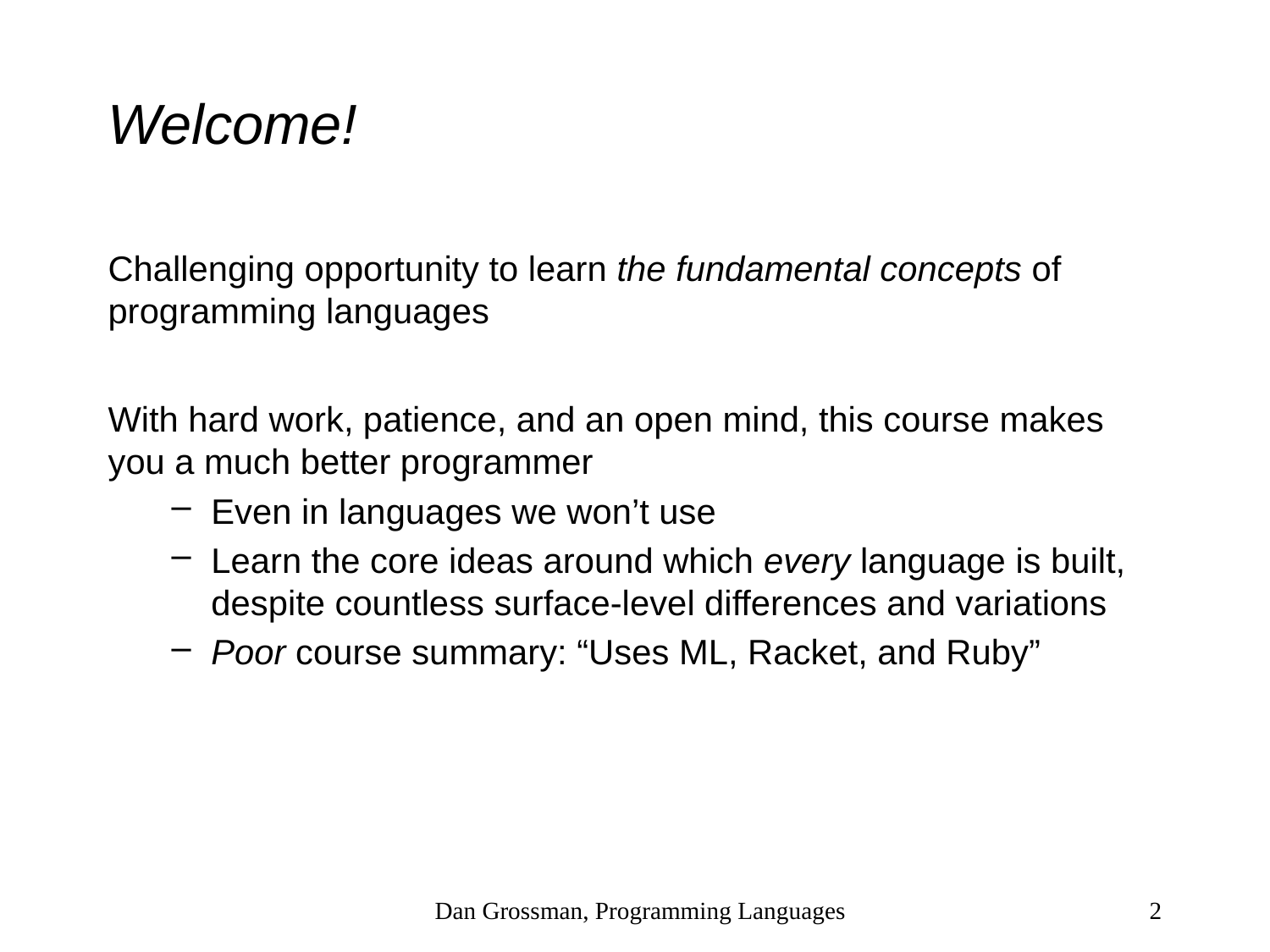

# Welcome!

Challenging opportunity to learn the fundamental concepts of programming languages

With hard work, patience, and an open mind, this course makes you a much better programmer
Even in languages we won’t use
Learn the core ideas around which every language is built,  despite countless surface-level differences and variations
Poor course summary: “Uses ML, Racket, and Ruby”

Dan Grossman, Programming Languages
2